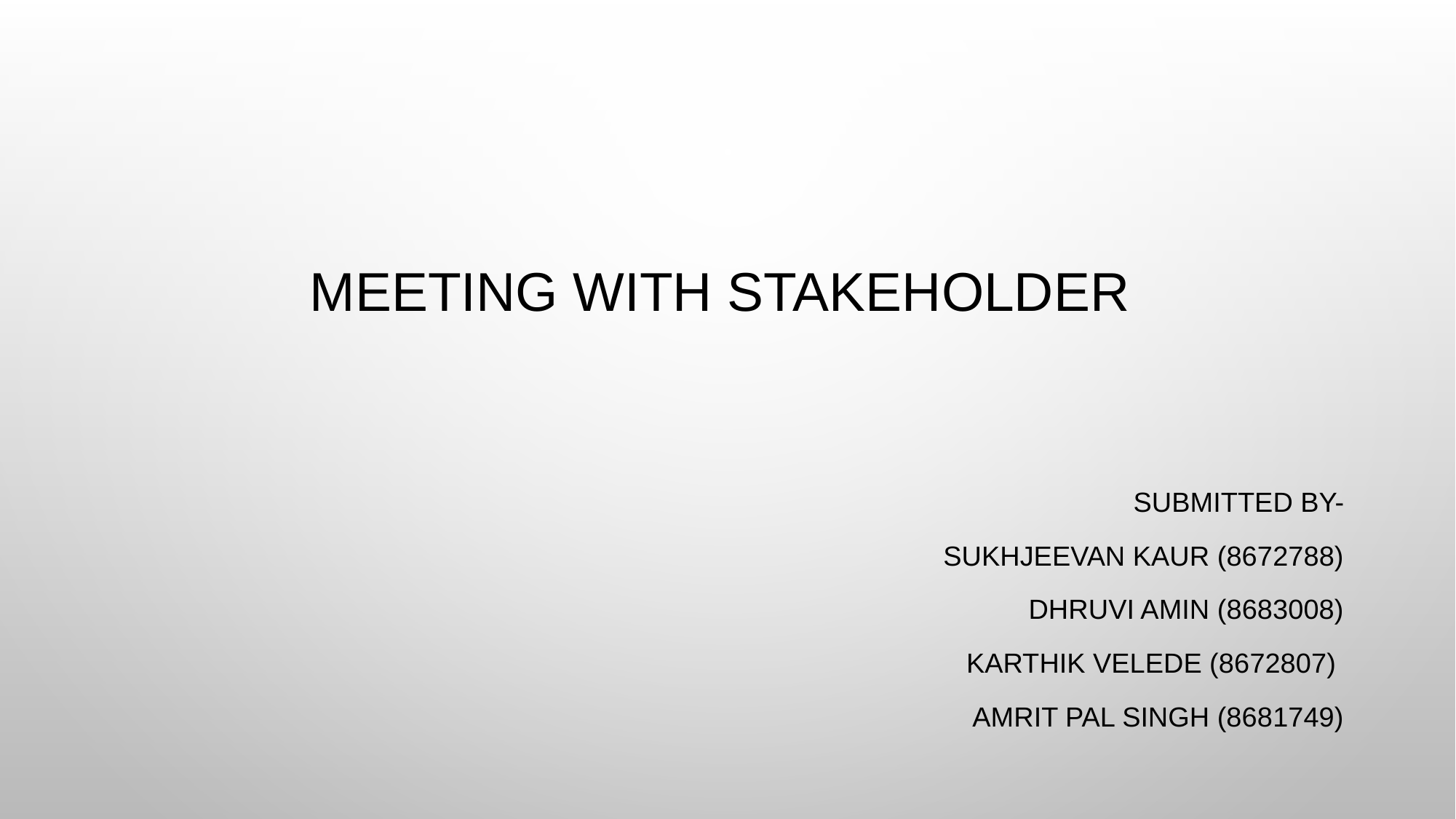

# Meeting with Stakeholder
Submitted By-
Sukhjeevan Kaur (8672788)
Dhruvi Amin (8683008)
Karthik Velede (8672807)
Amrit Pal Singh (8681749)